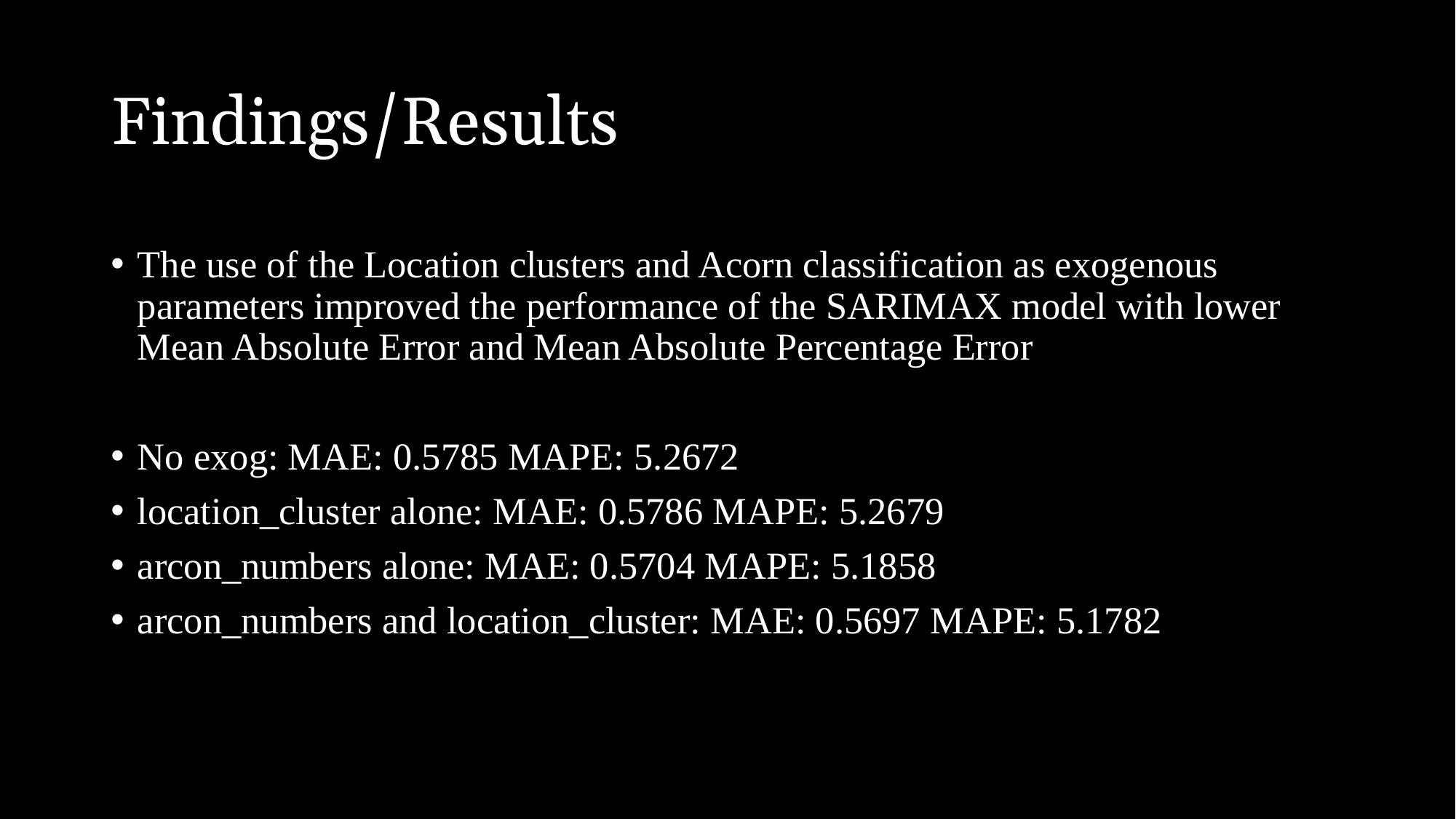

# Findings/Results
The use of the Location clusters and Acorn classification as exogenous parameters improved the performance of the SARIMAX model with lower Mean Absolute Error and Mean Absolute Percentage Error

No exog: MAE: 0.5785 MAPE: 5.2672
location_cluster alone: MAE: 0.5786 MAPE: 5.2679
arcon_numbers alone: MAE: 0.5704 MAPE: 5.1858
arcon_numbers and location_cluster: MAE: 0.5697 MAPE: 5.1782